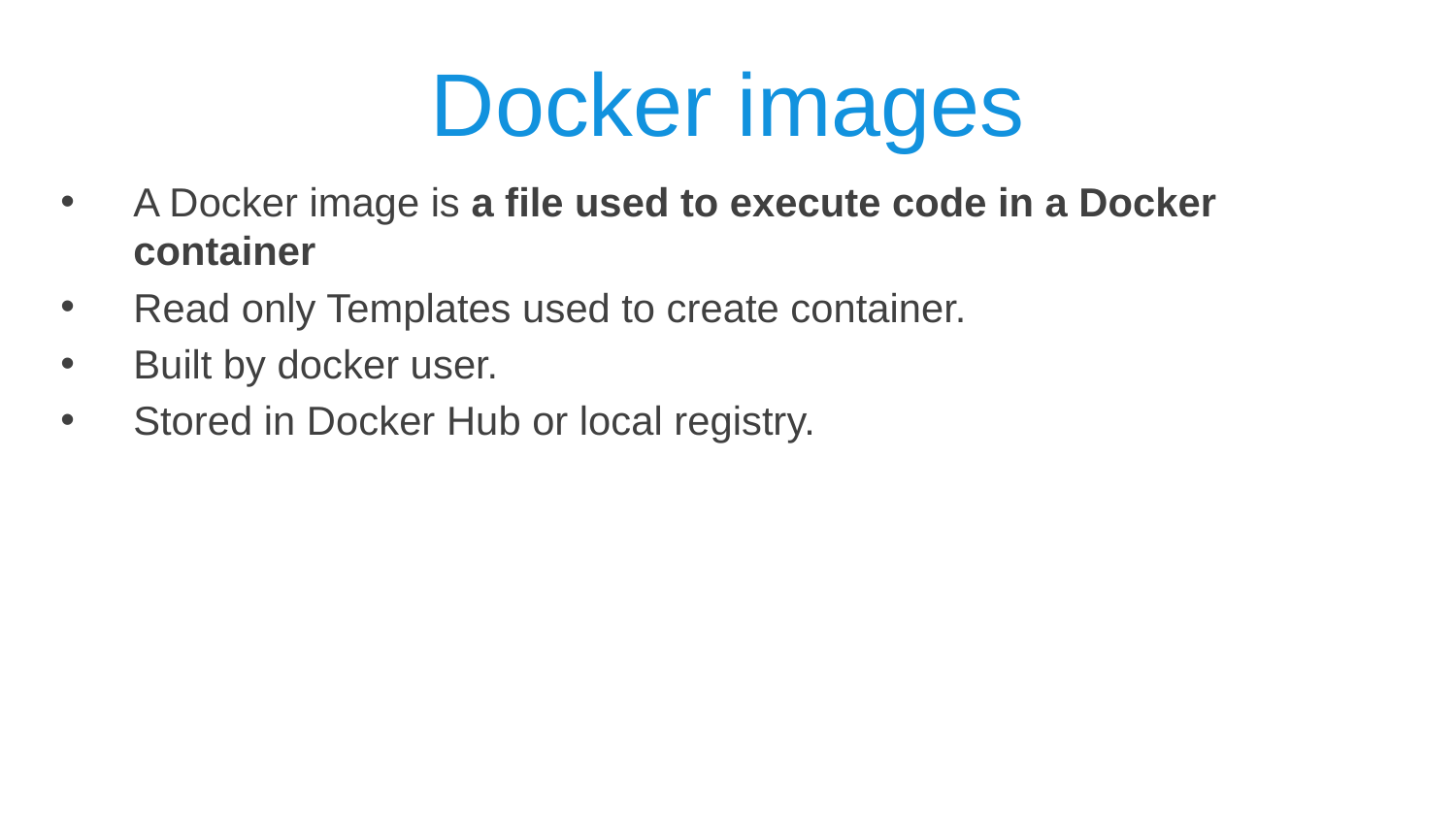

# Docker images
A Docker image is a file used to execute code in a Docker container
Read only Templates used to create container.
Built by docker user.
Stored in Docker Hub or local registry.